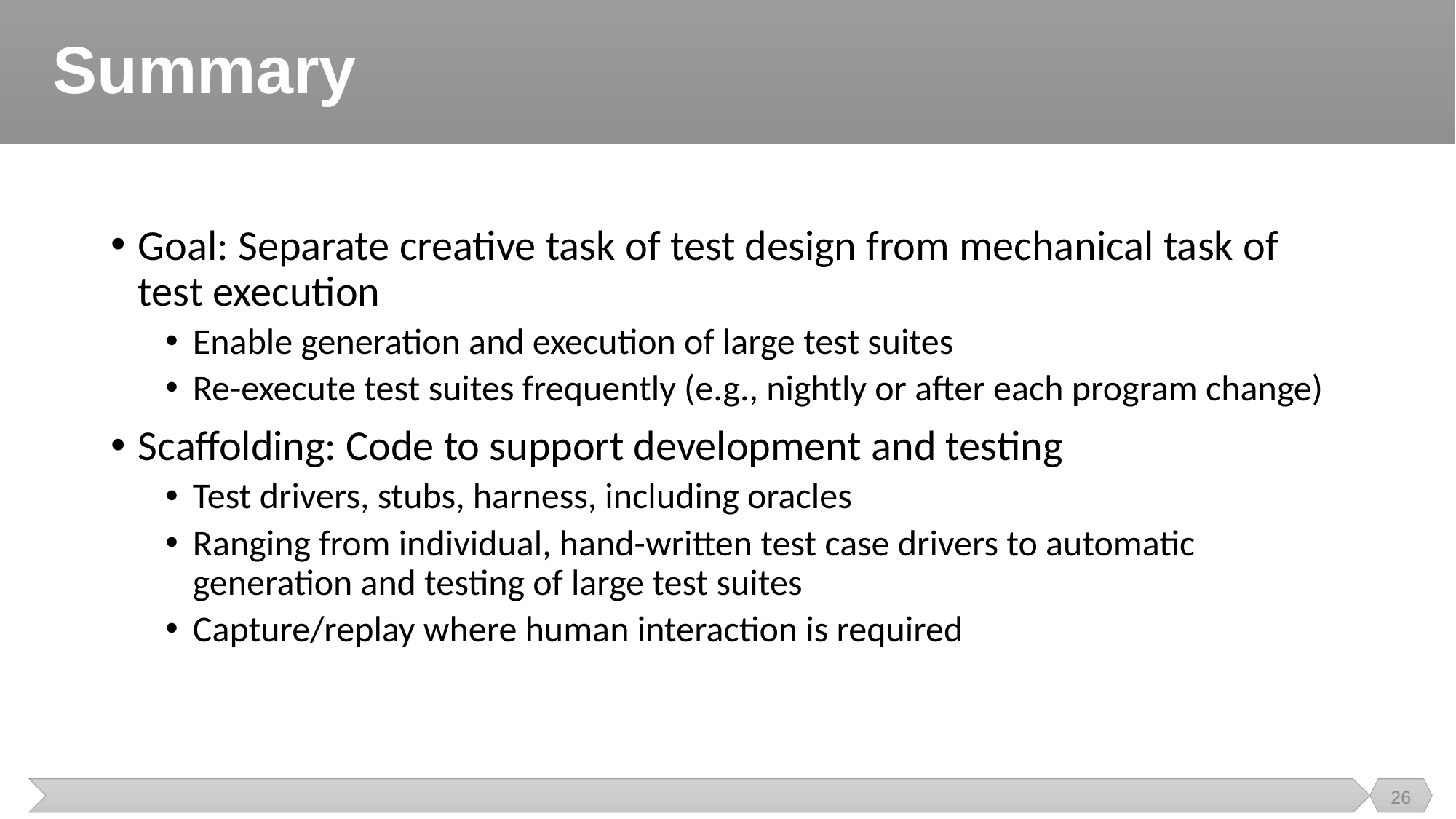

# Summary
Goal: Separate creative task of test design from mechanical task of test execution
Enable generation and execution of large test suites
Re-execute test suites frequently (e.g., nightly or after each program change)
Scaffolding: Code to support development and testing
Test drivers, stubs, harness, including oracles
Ranging from individual, hand-written test case drivers to automatic generation and testing of large test suites
Capture/replay where human interaction is required
26